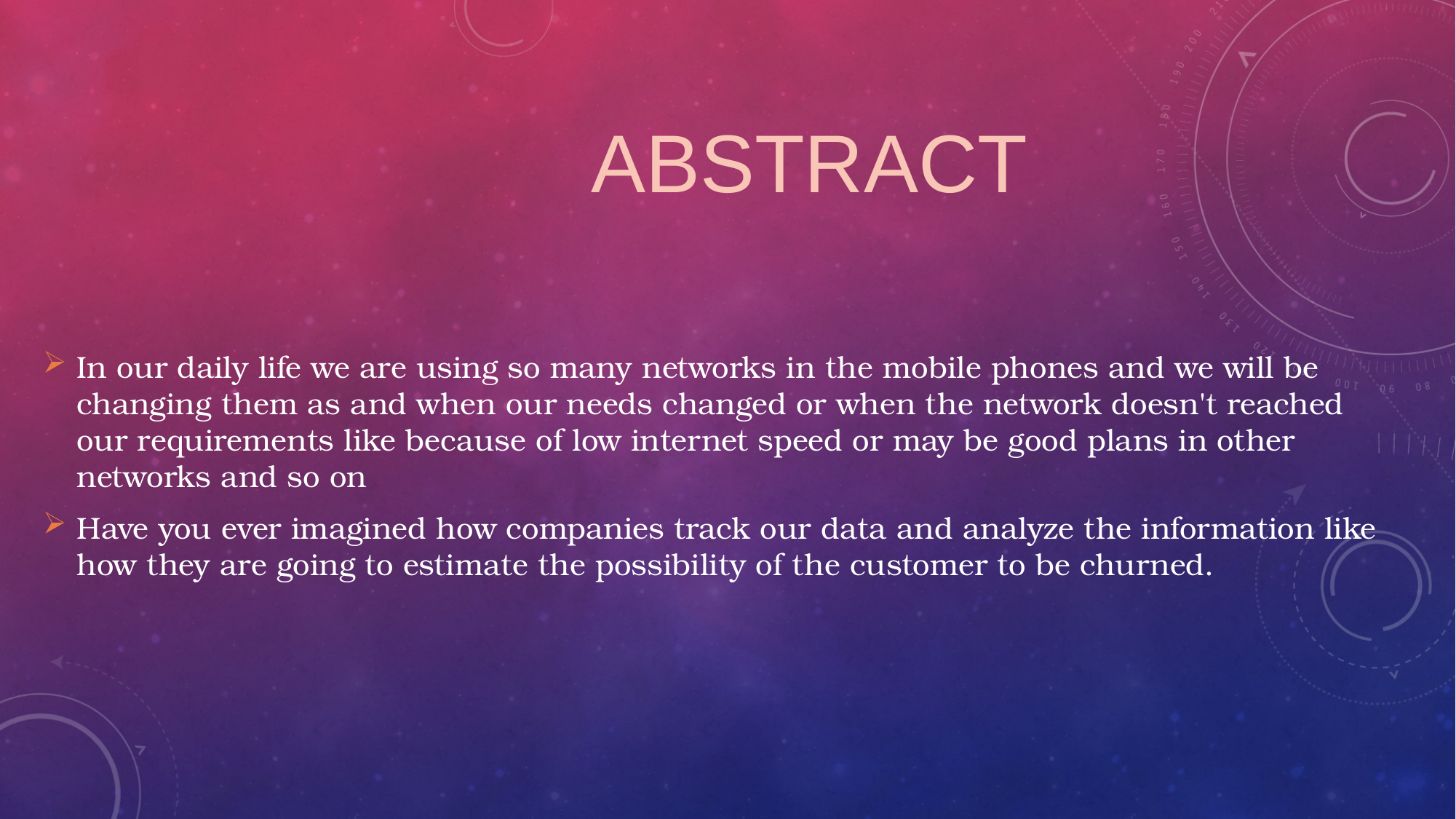

# ABSTRACT
In our daily life we are using so many networks in the mobile phones and we will be changing them as and when our needs changed or when the network doesn't reached our requirements like because of low internet speed or may be good plans in other networks and so on
Have you ever imagined how companies track our data and analyze the information like how they are going to estimate the possibility of the customer to be churned.